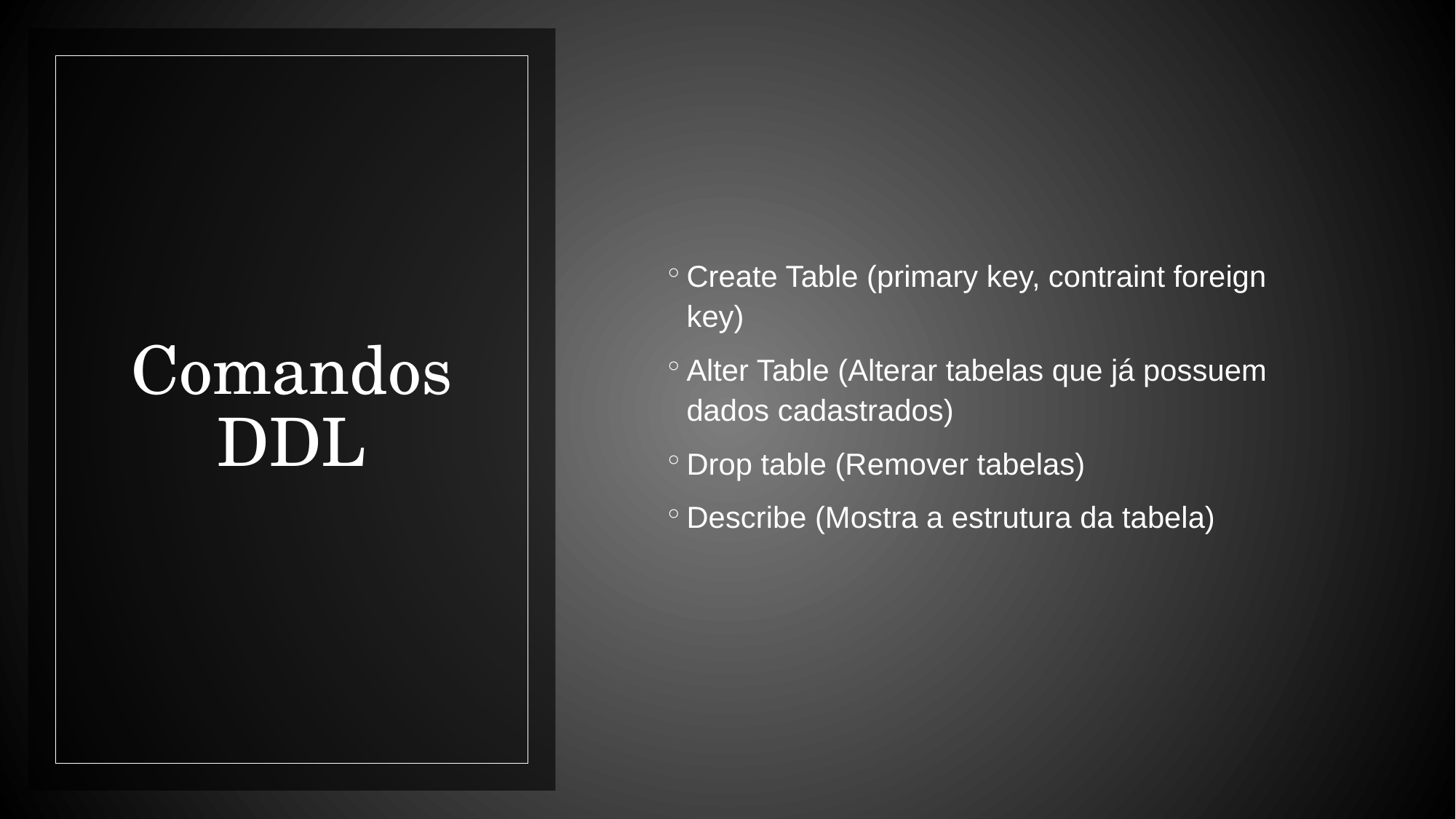

Create Table (primary key, contraint foreign key)
Alter Table (Alterar tabelas que já possuem dados cadastrados)
Drop table (Remover tabelas)
Describe (Mostra a estrutura da tabela)
# Comandos DDL